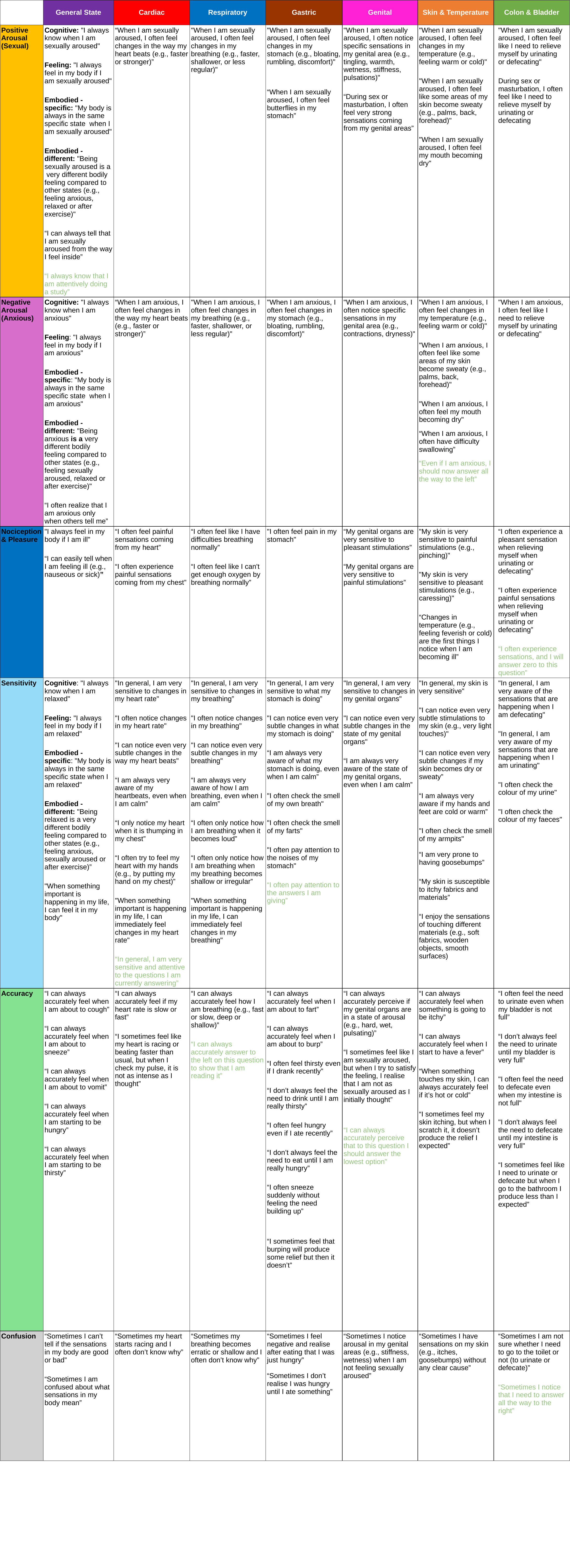

|  | General State | Cardiac | Respiratory | Gastric | Genital | Skin & Temperature | Colon & Bladder |
| --- | --- | --- | --- | --- | --- | --- | --- |
| Positive Arousal (Sexual) | Cognitive: "I always know when I am sexually aroused" Feeling: "I always feel in my body if I am sexually aroused" Embodied - specific: "My body is always in the same specific state  when I am sexually aroused" Embodied - different: "Being sexually aroused is a  very different bodily feeling compared to other states (e.g., feeling anxious, relaxed or after exercise)" “I can always tell that I am sexually aroused from the way I feel inside” “I always know that I am attentively doing a study” | “When I am sexually aroused, I often feel changes in the way my heart beats (e.g., faster or stronger)” | "When I am sexually aroused, I often feel changes in my breathing (e.g., faster, shallower, or less regular)" | "When I am sexually aroused, I often feel changes in my stomach (e.g., bloating, rumbling, discomfort)" “When I am sexually aroused, I often feel butterflies in my stomach” | "When I am sexually aroused, I often notice specific sensations in my genital area (e.g., tingling, warmth, wetness, stiffness, pulsations)" “During sex or masturbation, I often feel very strong sensations coming from my genital areas” | "When I am sexually aroused, I often feel changes in my temperature (e.g., feeling warm or cold)" "When I am sexually aroused, I often feel like some areas of my skin become sweaty (e.g., palms, back, forehead)" "When I am sexually aroused, I often feel my mouth becoming dry" | "When I am sexually aroused, I often feel like I need to relieve myself by urinating or defecating" During sex or masturbation, I often feel like I need to relieve myself by urinating or defecating |
| Negative Arousal (Anxious) | Cognitive: "I always know when I am anxious" Feeling: "I always feel in my body if I am anxious" Embodied - specific: "My body is always in the same specific state  when I am anxious" Embodied - different: "Being anxious is a very different bodily feeling compared to other states (e.g., feeling sexually aroused, relaxed or after exercise)" “I often realize that I am anxious only when others tell me” | “When I am anxious, I often feel changes in the way my heart beats (e.g., faster or stronger)” | "When I am anxious, I often feel changes in my breathing (e.g., faster, shallower, or less regular)" | "When I am anxious, I often feel changes in my stomach (e.g., bloating, rumbling, discomfort)" | "When I am anxious, I often notice specific sensations in my genital area (e.g., contractions, dryness)" | "When I am anxious, I often feel changes in my temperature (e.g., feeling warm or cold)" "When I am anxious, I often feel like some areas of my skin become sweaty (e.g., palms, back, forehead)" "When I am anxious, I often feel my mouth becoming dry" “When I am anxious, I often have difficulty swallowing” “Even if I am anxious, I should now answer all the way to the left” | "When I am anxious, I often feel like I need to relieve myself by urinating or defecating" |
| Nociception& Pleasure | "I always feel in my body if I am ill" “I can easily tell when I am feeling ill (e.g., nauseous or sick)” | “I often feel painful sensations coming from my heart” “I often experience painful sensations coming from my chest” | “I often feel like I have difficulties breathing normally” “I often feel like I can't get enough oxygen by breathing normally” | "I often feel pain in my stomach" | “My genital organs are very sensitive to pleasant stimulations” “My genital organs are very sensitive to painful stimulations” | "My skin is very sensitive to painful stimulations (e.g., pinching)" "My skin is very sensitive to pleasant stimulations (e.g., caressing)" “Changes in temperature (e.g., feeling feverish or cold) are the first things I notice when I am becoming ill” | “I often experience a pleasant sensation when relieving myself when urinating or defecating” “I often experience painful sensations when relieving myself when urinating or defecating” “I often experience sensations, and I will answer zero to this question” |
| Sensitivity | Cognitive: "I always know when I am relaxed" Feeling: "I always feel in my body if I am relaxed" Embodied - specific: "My body is always in the same specific state when I am relaxed" Embodied - different: "Being relaxed is a very different bodily feeling compared to other states (e.g., feeling anxious, sexually aroused or after exercise)” "When something important is happening in my life, I can feel it in my body" | "In general, I am very sensitive to changes in my heart rate" "I often notice changes in my heart rate" "I can notice even very subtle changes in the way my heart beats" “I am always very aware of my heartbeats, even when I am calm” “I only notice my heart when it is thumping in my chest” “I often try to feel my heart with my hands (e.g., by putting my hand on my chest)” "When something important is happening in my life, I can immediately feel changes in my heart rate" “In general, I am very sensitive and attentive to the questions I am currently answering” | "In general, I am very sensitive to changes in my breathing” "I often notice changes in my breathing" "I can notice even very subtle changes in my breathing" “I am always very aware of how I am breathing, even when I am calm” “I often only notice how I am breathing when it becomes loud” “I often only notice how I am breathing when my breathing becomes shallow or irregular” "When something important is happening in my life, I can immediately feel changes in my breathing" | "In general, I am very sensitive to what my stomach is doing” "I can notice even very subtle changes in what my stomach is doing" “I am always very aware of what my stomach is doing, even when I am calm” "I often check the smell of my own breath" "I often check the smell of my farts" "I often pay attention to the noises of my stomach" “I often pay attention to the answers I am giving” | "In general, I am very sensitive to changes in my genital organs" "I can notice even very subtle changes in the state of my genital organs" “I am always very aware of the state of my genital organs, even when I am calm” | "In general, my skin is very sensitive" "I can notice even very subtle stimulations to my skin (e.g., very light touches)" “I can notice even very subtle changes if my skin becomes dry or sweaty” “I am always very aware if my hands and feet are cold or warm” "I often check the smell of my armpits" “I am very prone to having goosebumps” “My skin is susceptible to itchy fabrics and materials” “I enjoy the sensations of touching different materials (e.g., soft fabrics, wooden objects, smooth surfaces) | "In general, I am very aware of the sensations that are happening when I am defecating" "In general, I am very aware of my sensations that are happening when I am urinating" "I often check the colour of my urine" "I often check the colour of my faeces" |
| Accuracy | “I can always accurately feel when I am about to cough” “I can always accurately feel when I am about to sneeze” “I can always accurately feel when I am about to vomit” “I can always accurately feel when I am starting to be hungry” “I can always accurately feel when I am starting to be thirsty” | “I can always accurately feel if my heart rate is slow or fast” “I sometimes feel like my heart is racing or beating faster than usual, but when I check my pulse, it is not as intense as I thought” | “I can always accurately feel how I am breathing (e.g., fast or slow, deep or shallow)” “I can always accurately answer to the left on this question to show that I am reading it” | “I can always accurately feel when I am about to fart” “I can always accurately feel when I am about to burp” “I often feel thirsty even if I drank recently” “I don’t always feel the need to drink until I am really thirsty” “I often feel hungry even if I ate recently” “I don’t always feel the need to eat until I am really hungry” “I often sneeze suddenly without feeling the need building up” “I sometimes feel that burping will produce some relief but then it doesn’t” | “I can always accurately perceive if my genital organs are in a state of arousal (e.g., hard, wet, pulsating)” “I sometimes feel like I am sexually aroused, but when I try to satisfy the feeling, I realise that I am not as sexually aroused as I initially thought”    “I can always accurately perceive that to this question I should answer the lowest option” | “I can always accurately feel when something is going to be itchy” “I can always accurately feel when I start to have a fever” “When something touches my skin, I can always accurately feel if it’s hot or cold” “I sometimes feel my skin itching, but when I scratch it, it doesn’t produce the relief I expected” | “I often feel the need to urinate even when my bladder is not full” “I don’t always feel the need to urinate until my bladder is very full” "I often feel the need to defecate even when my intestine is not full" "I don't always feel the need to defecate until my intestine is very full" “I sometimes feel like I need to urinate or defecate but when I go to the bathroom I produce less than I expected” |
| Confusion | “Sometimes I can’t tell if the sensations in my body are good or bad” “Sometimes I am confused about what sensations in my body mean” | “Sometimes my heart starts racing and I often don’t know why” | “Sometimes my breathing becomes erratic or shallow and I often don’t know why” | “Sometimes I feel negative and realise after eating that I was just hungry” “Sometimes I don’t realise I was hungry until I ate something” | “Sometimes I notice arousal in my genital areas (e.g., stiffness, wetness) when I am not feeling sexually aroused” | “Sometimes I have sensations on my skin (e.g., itches, goosebumps) without any clear cause” | “Sometimes I am not sure whether I need to go to the toilet or not (to urinate or defecate)” “Sometimes I notice that I need to answer all the way to the right” |